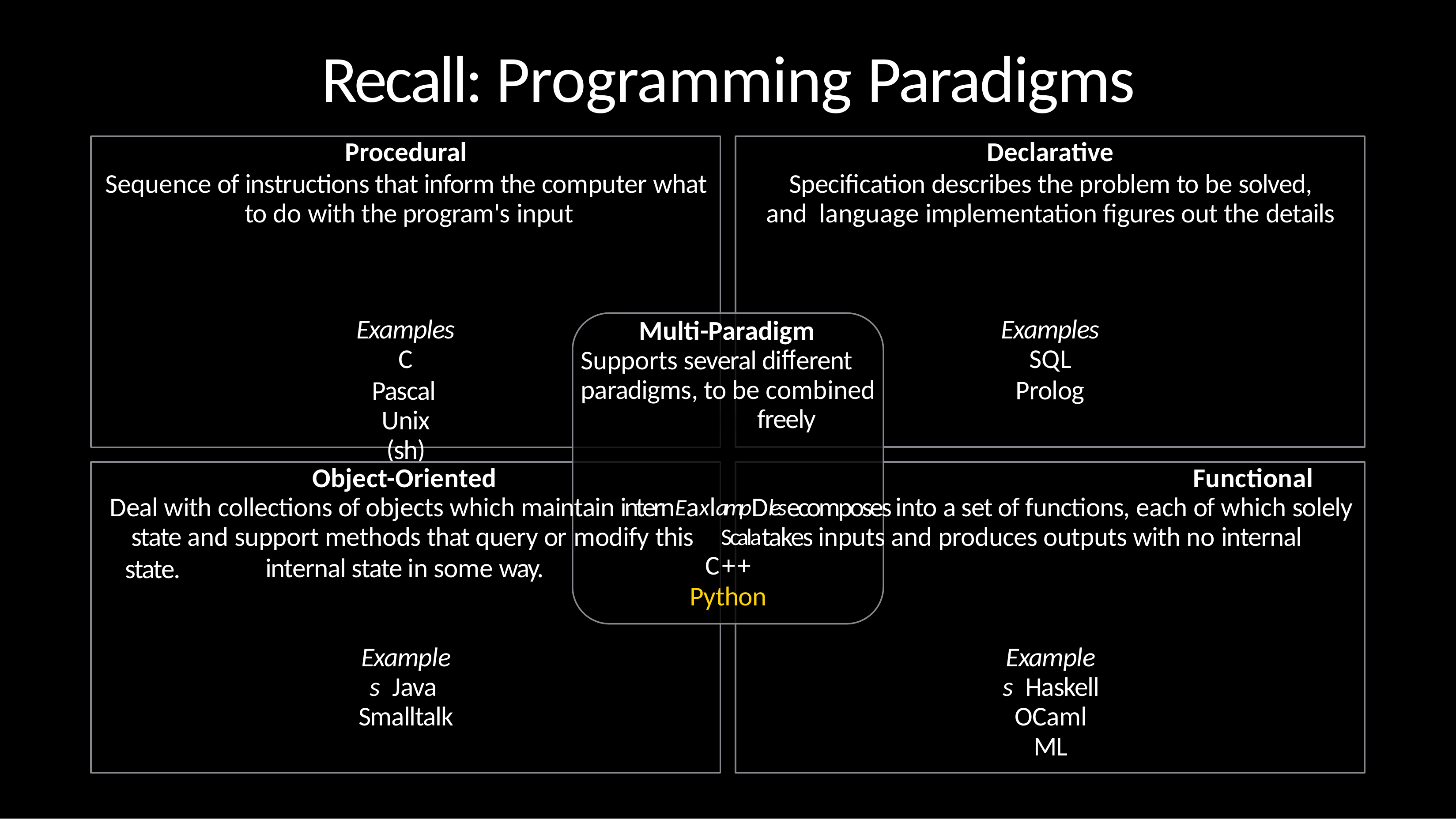

# Recall: Programming Paradigms
Procedural
Sequence of instructions that inform the computer what  to do with the program's input
Declarative
Specification describes the problem to be solved, and  language implementation figures out the details

Multi-Paradigm  Supports several diﬀerent  paradigms, to be combined
freely
Examples
C
Pascal  Unix (sh)
Examples
SQL
Prolog

Object-Oriented	Functional
Deal with collections of objects which maintain internEaxlampDlesecomposes into a set of functions, each of which solely  state and support methods that query or modify this	Scalatakes inputs and produces outputs with no internal state.

C++
Python
internal state in some way.

Examples  Java  Smalltalk
Examples  Haskell  OCaml  ML